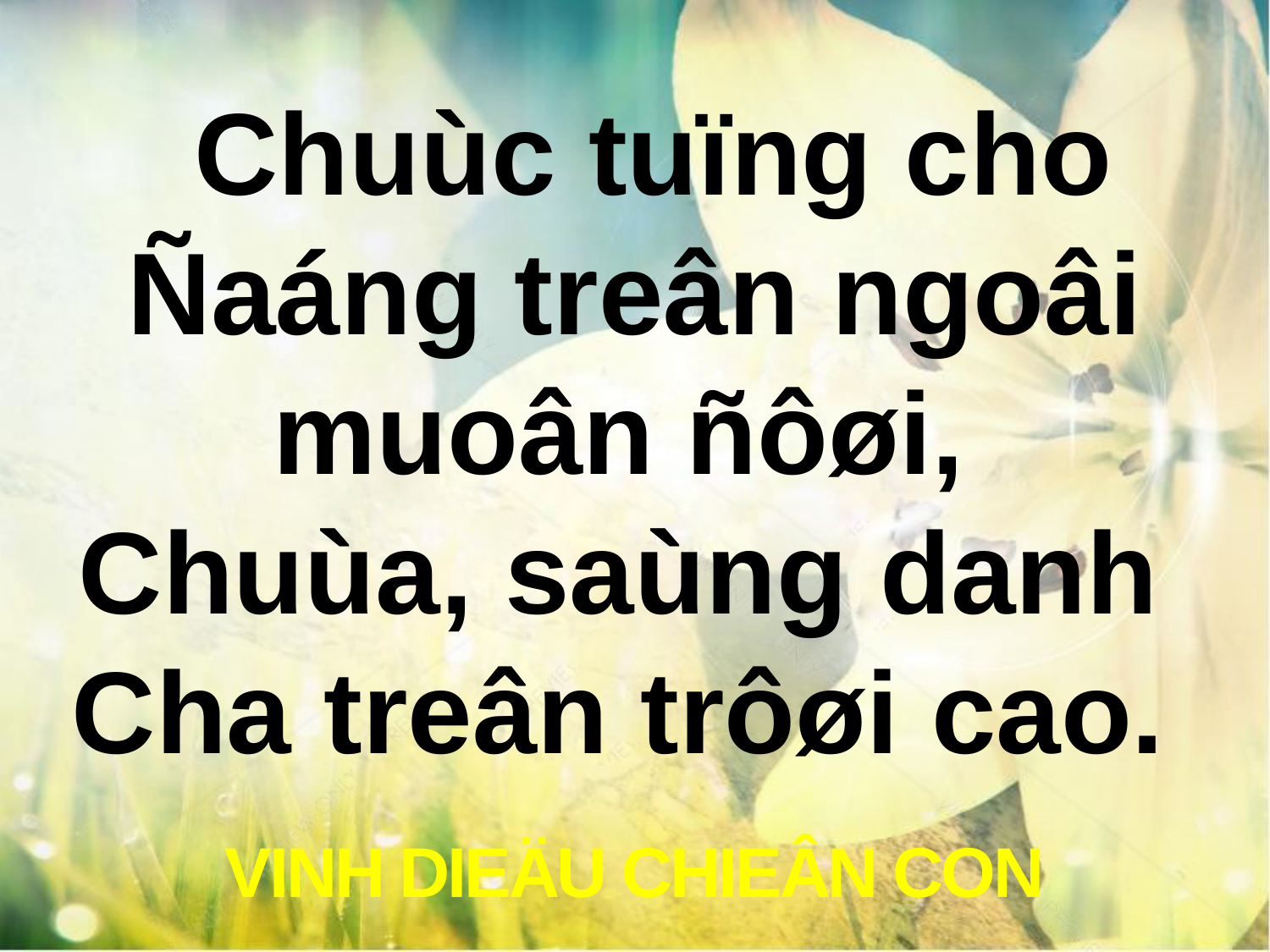

Chuùc tuïng cho Ñaáng treân ngoâi muoân ñôøi,
Chuùa, saùng danh
Cha treân trôøi cao.
VINH DIEÄU CHIEÂN CON